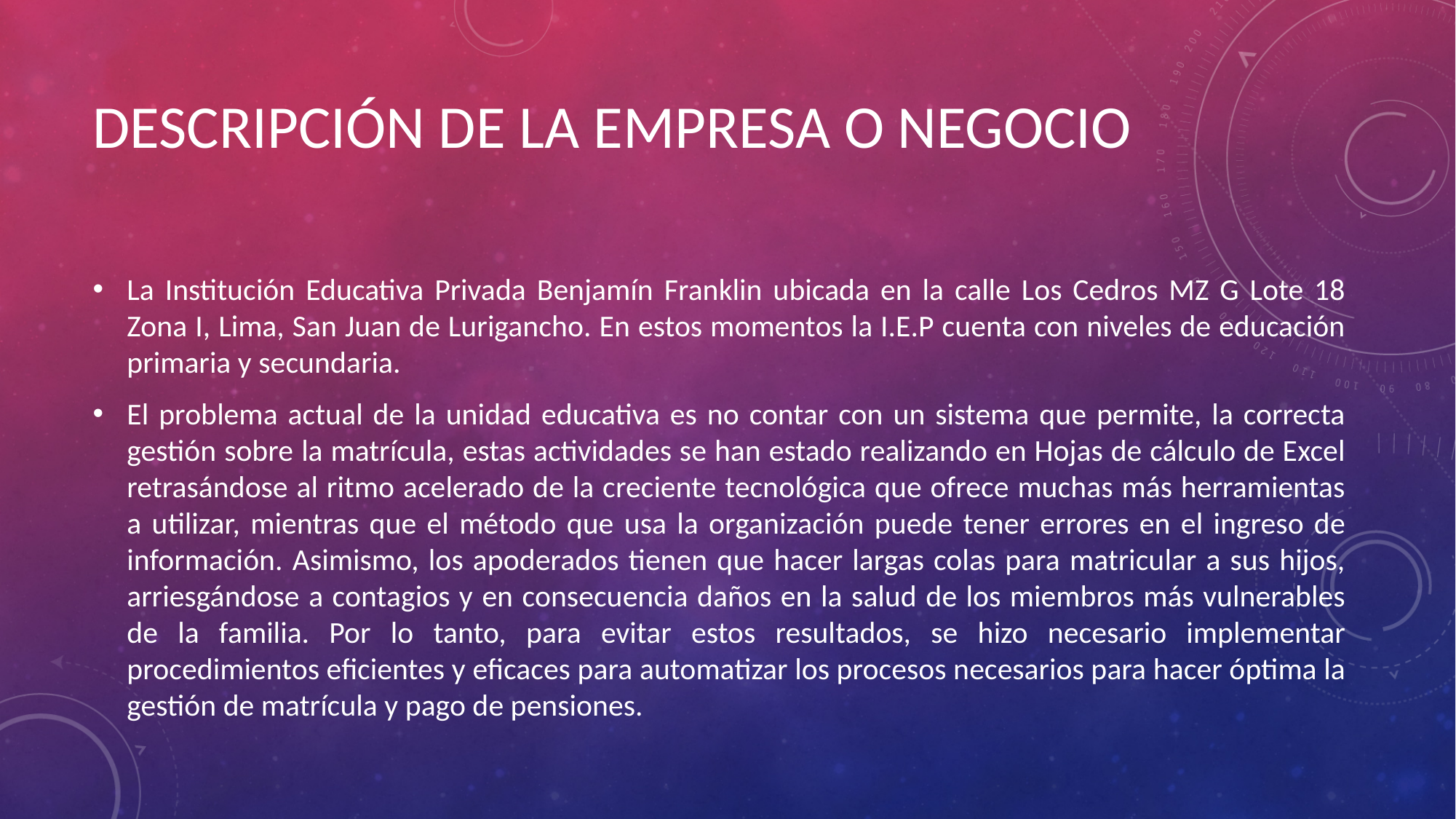

# Descripción de la empresa o negocio
La Institución Educativa Privada Benjamín Franklin ubicada en la calle Los Cedros MZ G Lote 18 Zona I, Lima, San Juan de Lurigancho. En estos momentos la I.E.P cuenta con niveles de educación primaria y secundaria.
El problema actual de la unidad educativa es no contar con un sistema que permite, la correcta gestión sobre la matrícula, estas actividades se han estado realizando en Hojas de cálculo de Excel retrasándose al ritmo acelerado de la creciente tecnológica que ofrece muchas más herramientas a utilizar, mientras que el método que usa la organización puede tener errores en el ingreso de información. Asimismo, los apoderados tienen que hacer largas colas para matricular a sus hijos, arriesgándose a contagios y en consecuencia daños en la salud de los miembros más vulnerables de la familia. Por lo tanto, para evitar estos resultados, se hizo necesario implementar procedimientos eficientes y eficaces para automatizar los procesos necesarios para hacer óptima la gestión de matrícula y pago de pensiones.